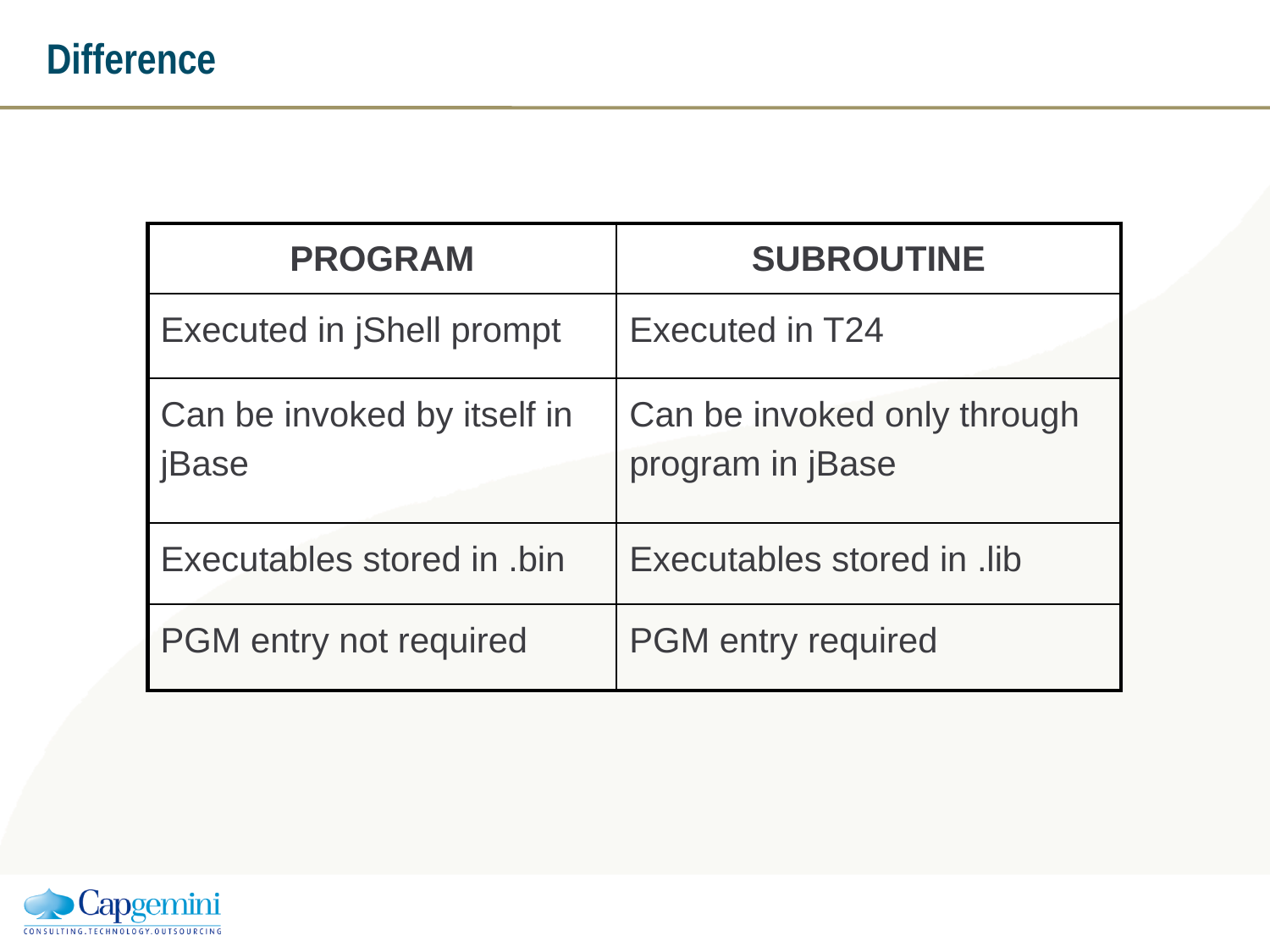

# Difference
| PROGRAM | SUBROUTINE |
| --- | --- |
| Executed in jShell prompt | Executed in T24 |
| Can be invoked by itself in jBase | Can be invoked only through program in jBase |
| Executables stored in .bin | Executables stored in .lib |
| PGM entry not required | PGM entry required |